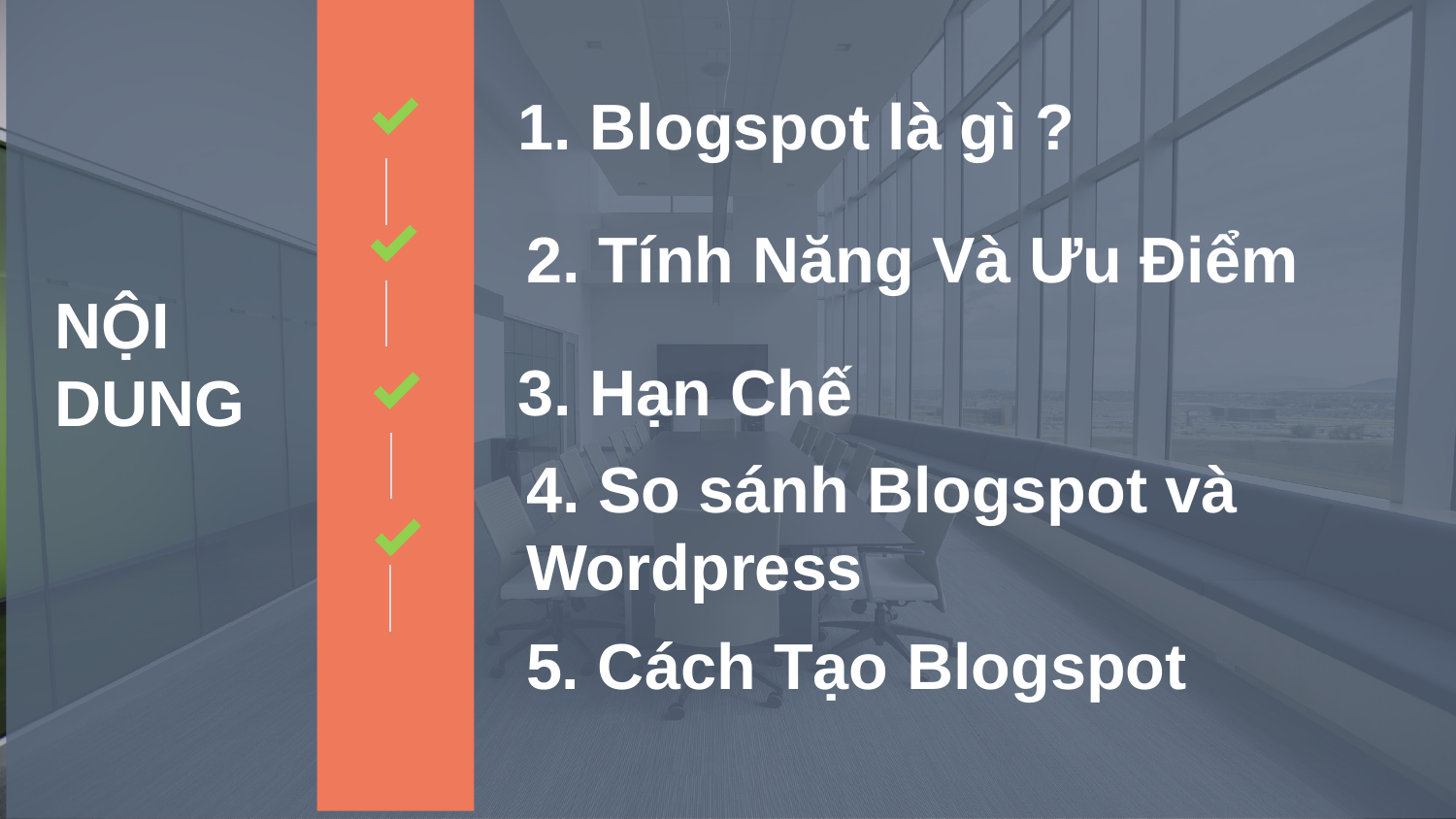

1. Blogspot là gì ?
2. Tính Năng Và Ưu Điểm

NỘI DUNG
3. Hạn Chế

4. So sánh Blogspot và Wordpress

5. Cách Tạo Blogspot